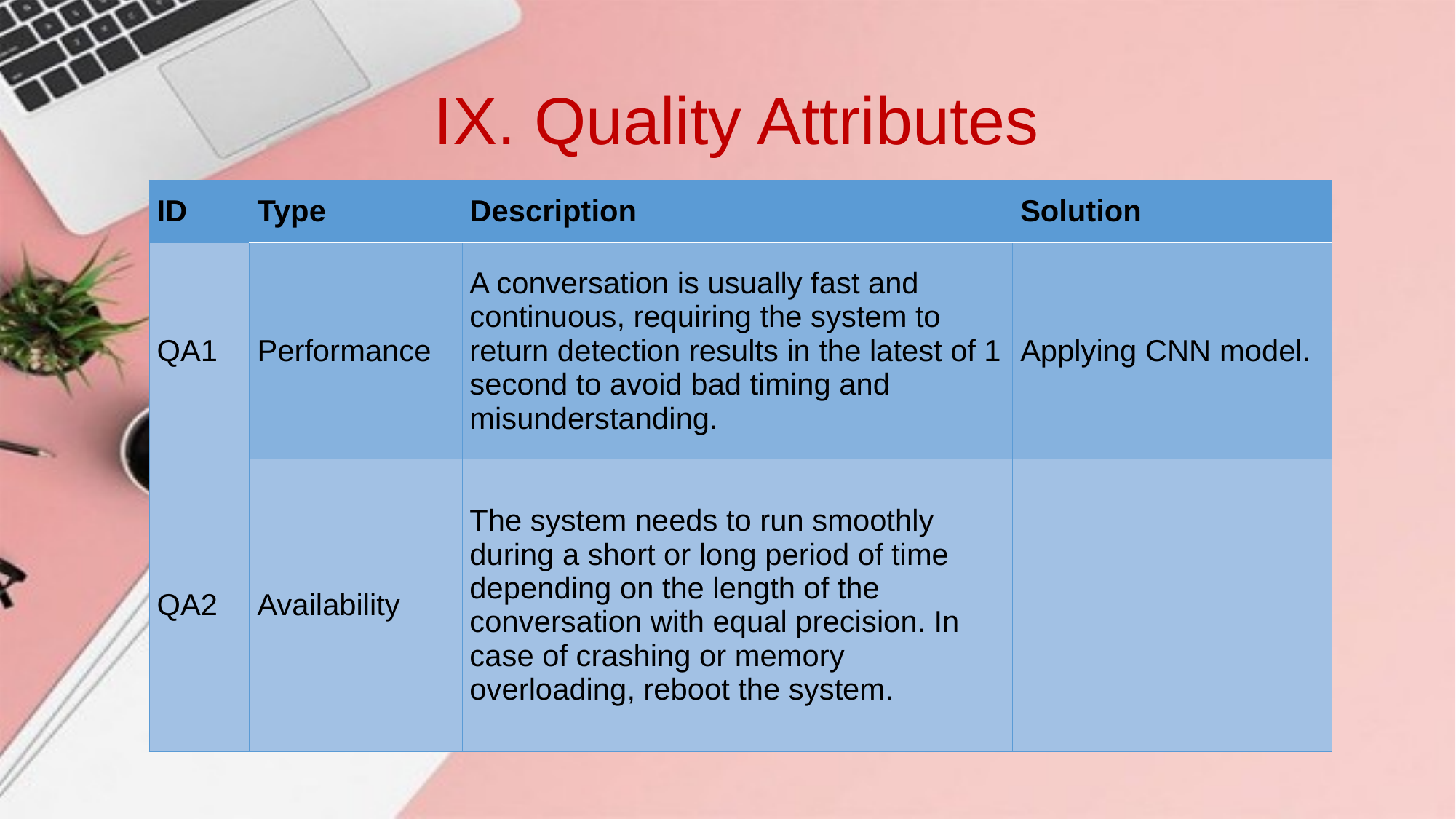

# IX. Quality Attributes
| ID | Type | Description | Solution |
| --- | --- | --- | --- |
| QA1 | Performance | A conversation is usually fast and continuous, requiring the system to return detection results in the latest of 1 second to avoid bad timing and misunderstanding. | Applying CNN model. |
| QA2 | Availability | The system needs to run smoothly during a short or long period of time depending on the length of the conversation with equal precision. In case of crashing or memory overloading, reboot the system. |  |